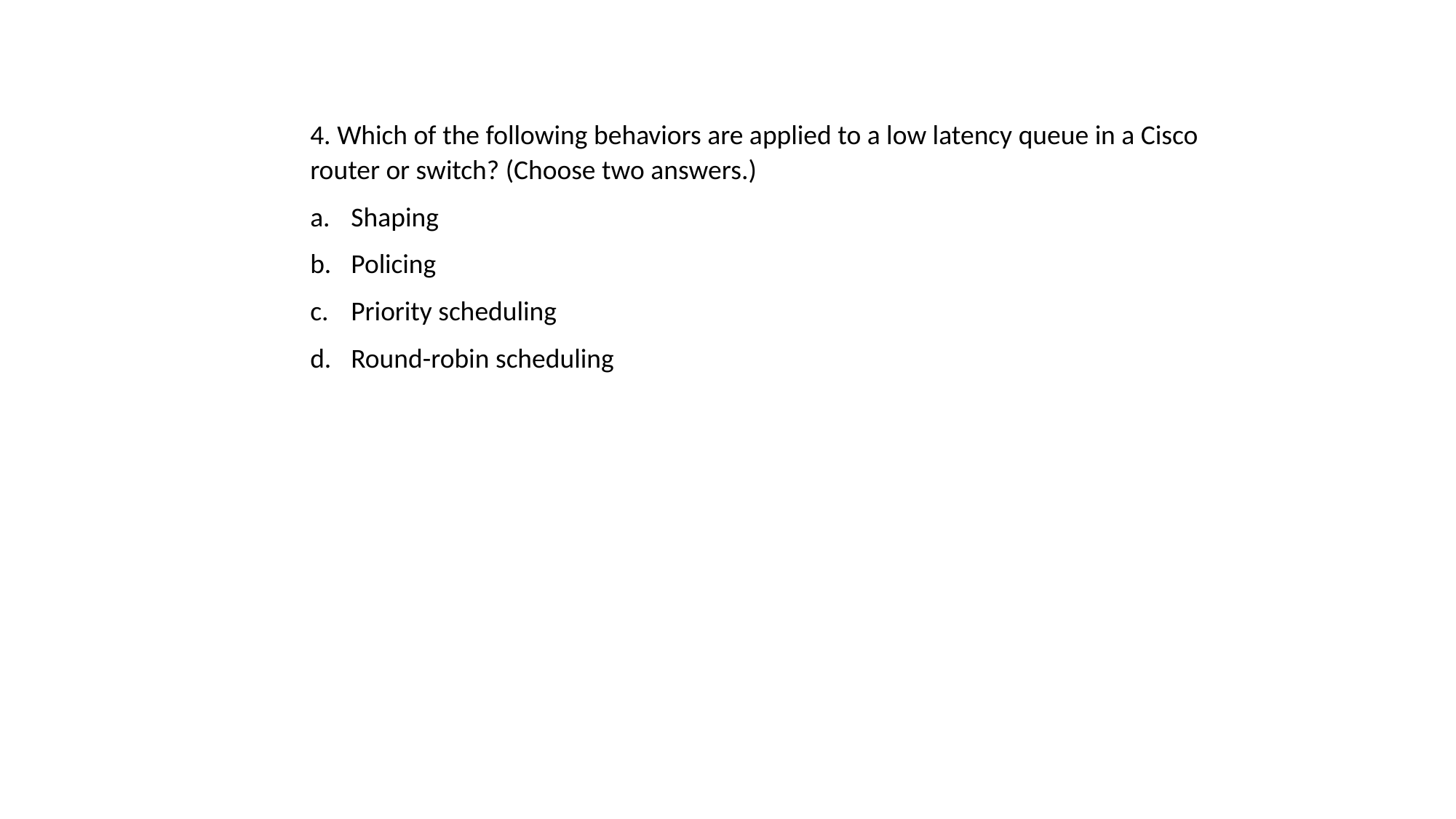

4. Which of the following behaviors are applied to a low latency queue in a Cisco router or switch? (Choose two answers.)
Shaping
Policing
Priority scheduling
Round-robin scheduling